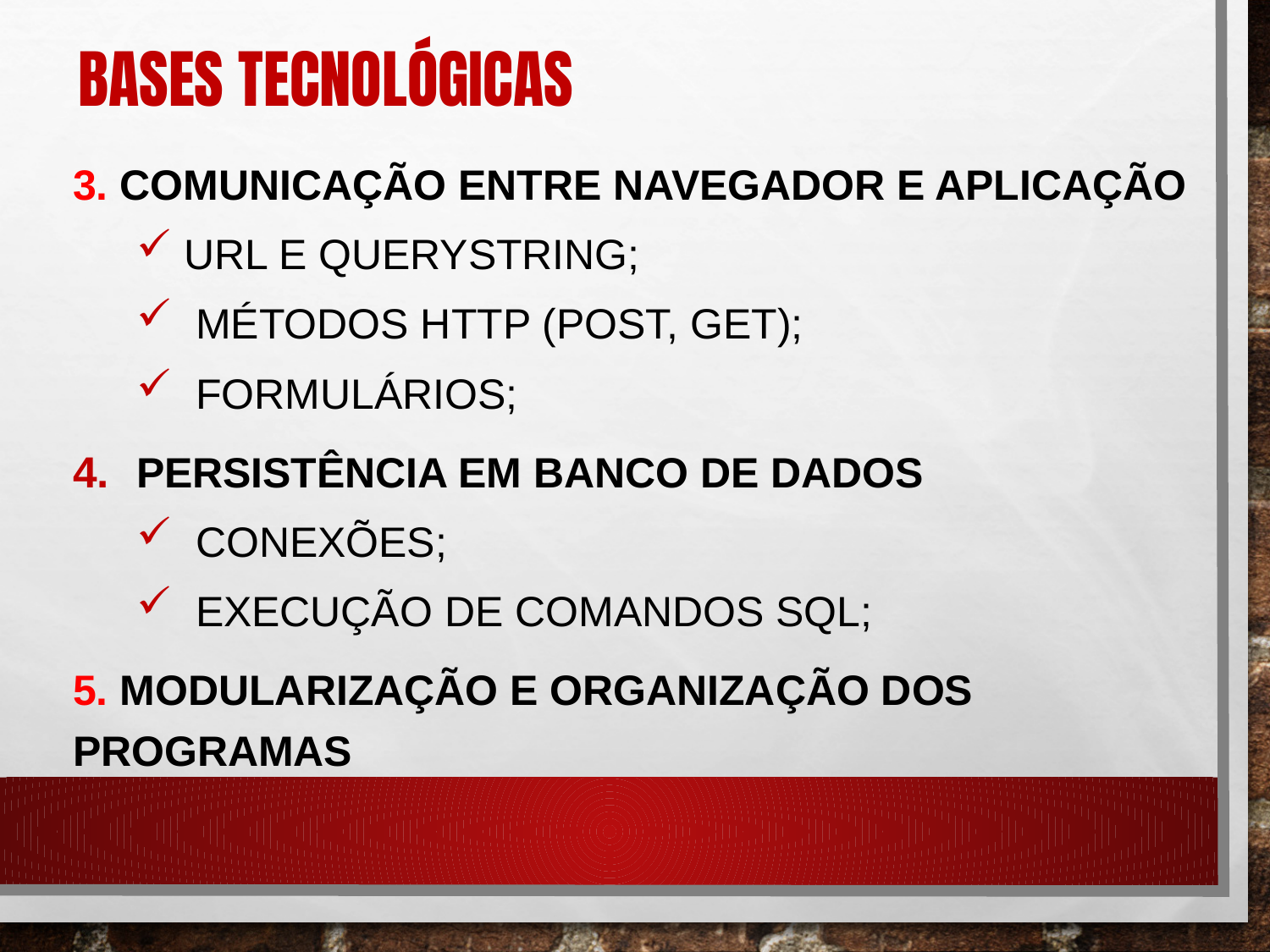

# Bases Tecnológicas
3. Comunicação entre navegador e aplicação
URL e QueryString;
 Métodos HTTP (POST, GET);
 Formulários;
Persistência em banco de dados
 Conexões;
 Execução de comandos SQL;
5. Modularização e organização dos programas